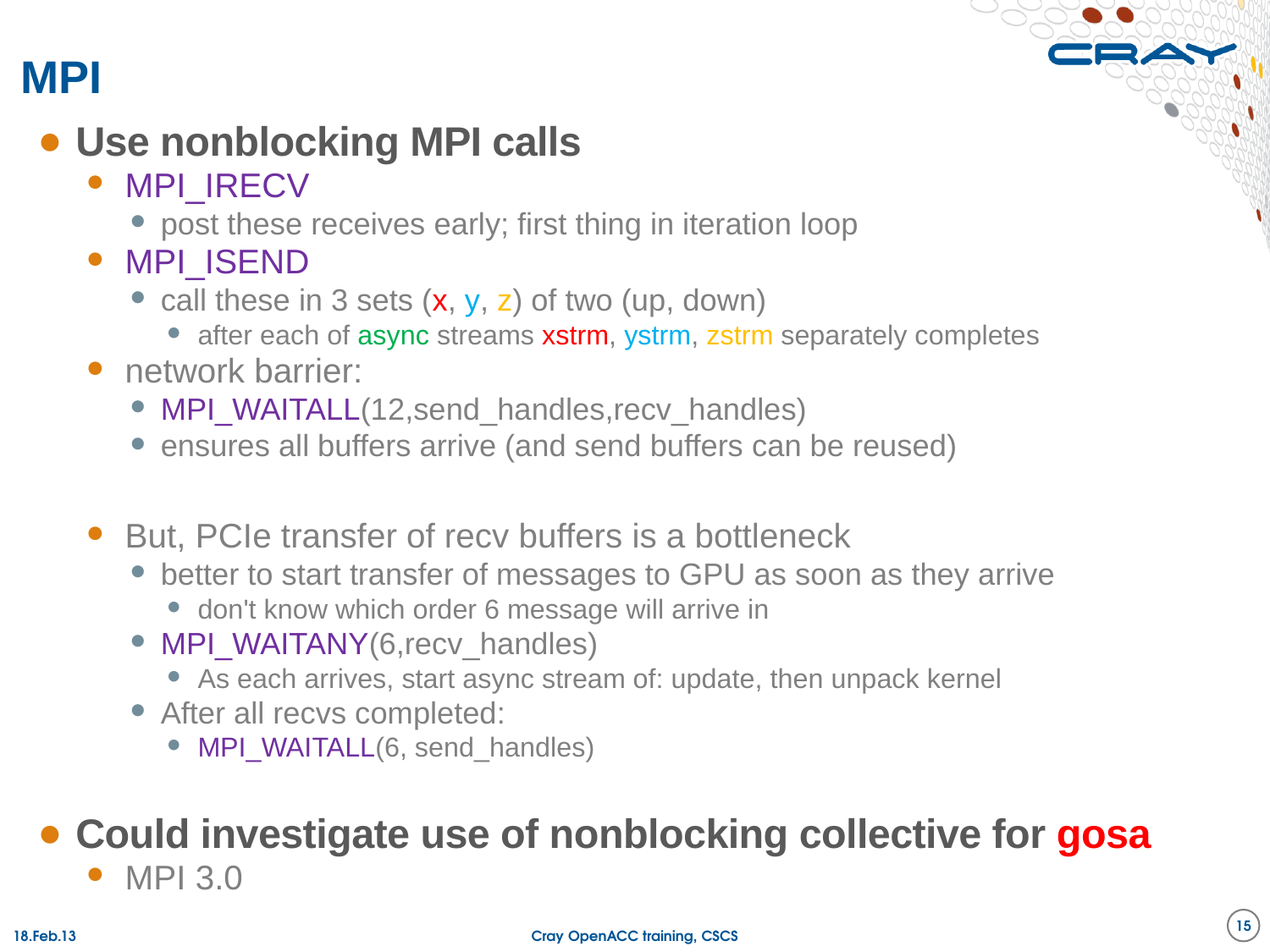

# MPI
Use nonblocking MPI calls
MPI_IRECV
post these receives early; first thing in iteration loop
MPI_ISEND
call these in 3 sets (x, y, z) of two (up, down)
after each of async streams xstrm, ystrm, zstrm separately completes
network barrier:
MPI_WAITALL(12,send_handles,recv_handles)
ensures all buffers arrive (and send buffers can be reused)

But, PCIe transfer of recv buffers is a bottleneck
better to start transfer of messages to GPU as soon as they arrive
don't know which order 6 message will arrive in
MPI_WAITANY(6,recv_handles)
As each arrives, start async stream of: update, then unpack kernel
After all recvs completed:
MPI_WAITALL(6, send_handles)

Could investigate use of nonblocking collective for gosa
MPI 3.0
15
18.Feb.13
Cray OpenACC training, CSCS